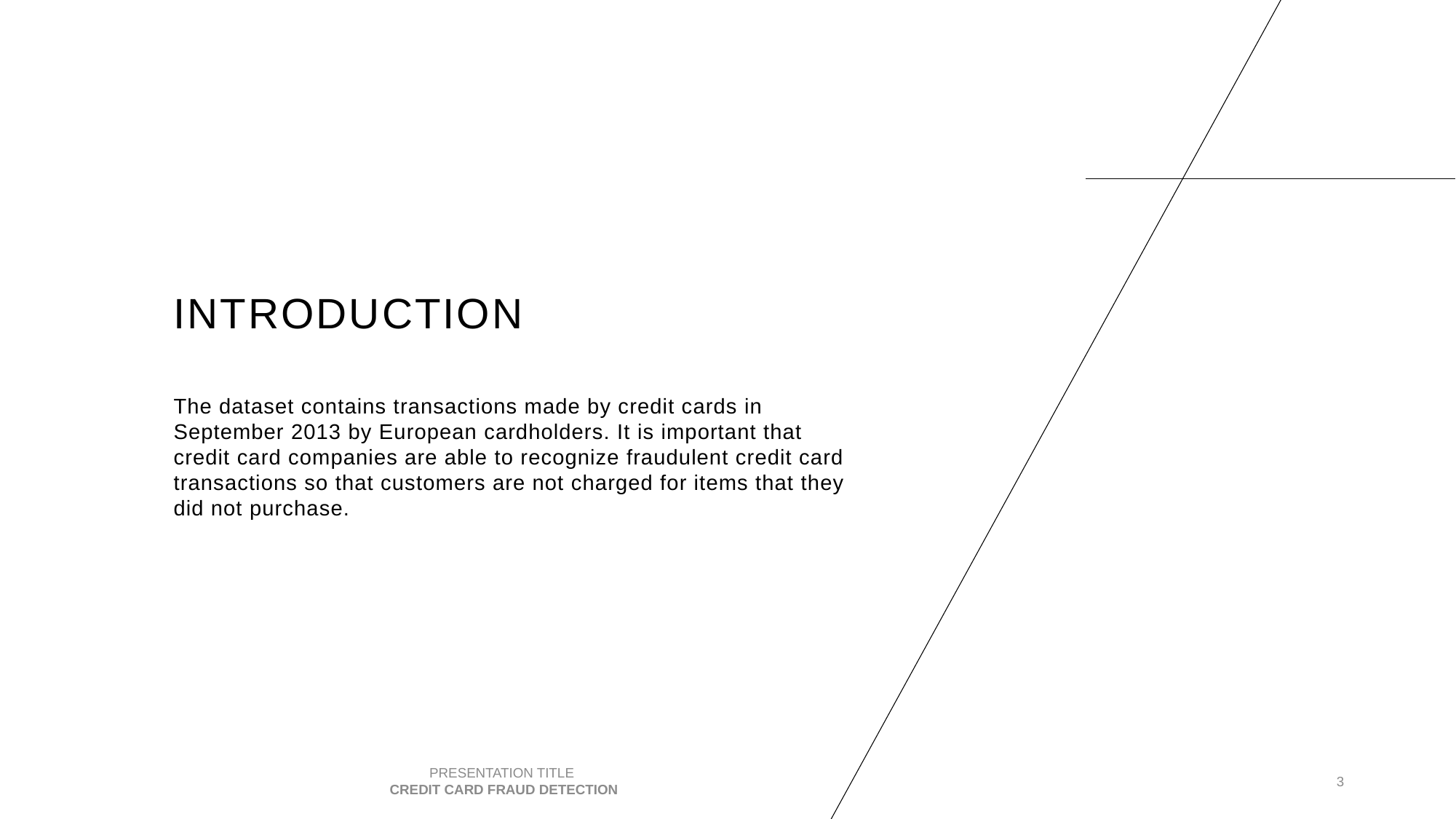

# INTRODUCTION
The dataset contains transactions made by credit cards in September 2013 by European cardholders. It is important that credit card companies are able to recognize fraudulent credit card transactions so that customers are not charged for items that they did not purchase.
PRESENTATION TITLE
 CREDIT CARD FRAUD DETECTION
3